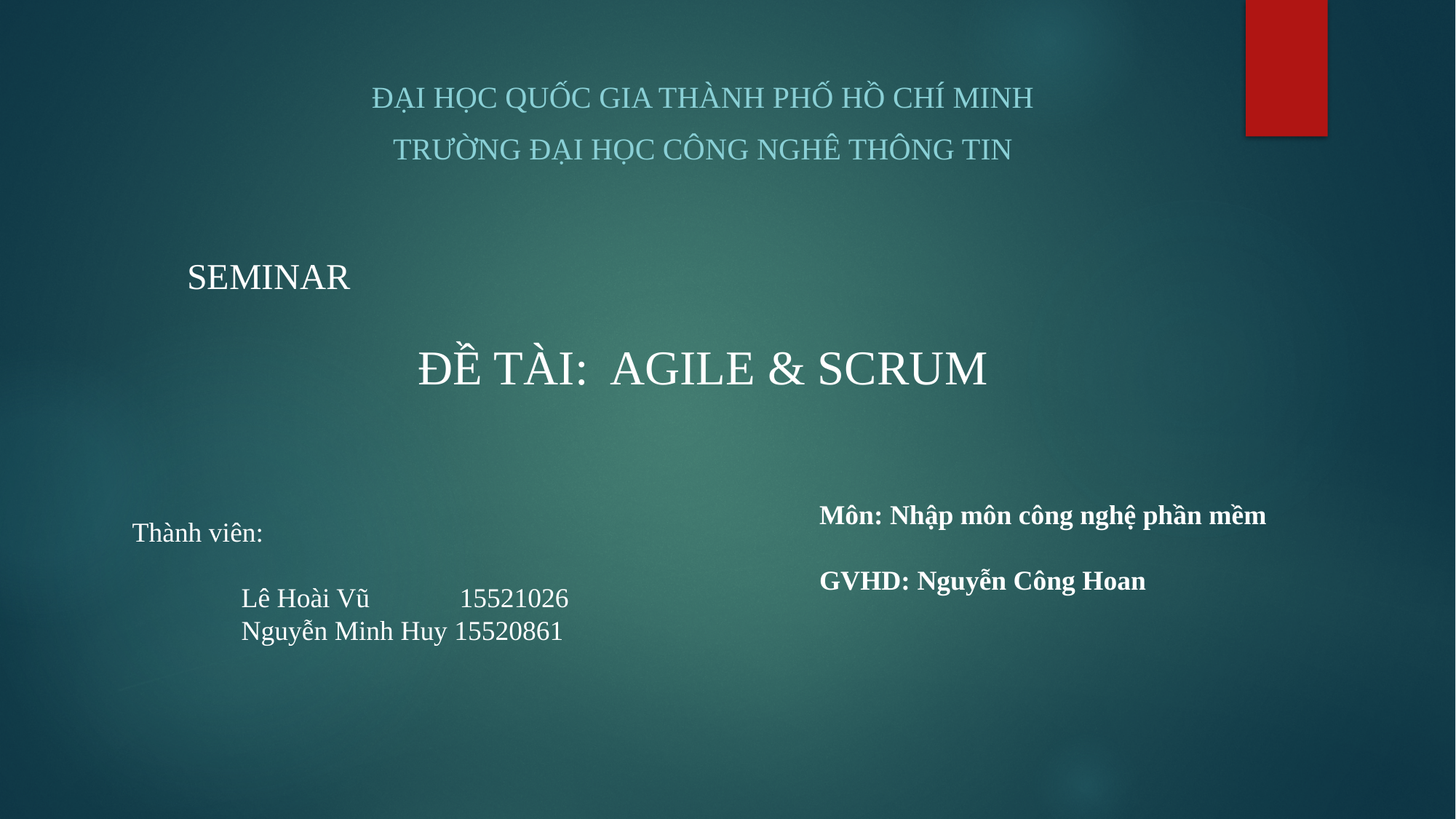

ĐẠI HỌC QUỐC GIA THÀNH PHỐ HỒ CHÍ MINH
Trường đại học công nghê thông tin
SEMINAR
ĐỀ TÀI:  AGILE & SCRUM
Môn: Nhập môn công nghệ phần mềm

GVHD: Nguyễn Công Hoan

Thành viên:

	Lê Hoài Vũ 	15521026
	Nguyễn Minh Huy 15520861